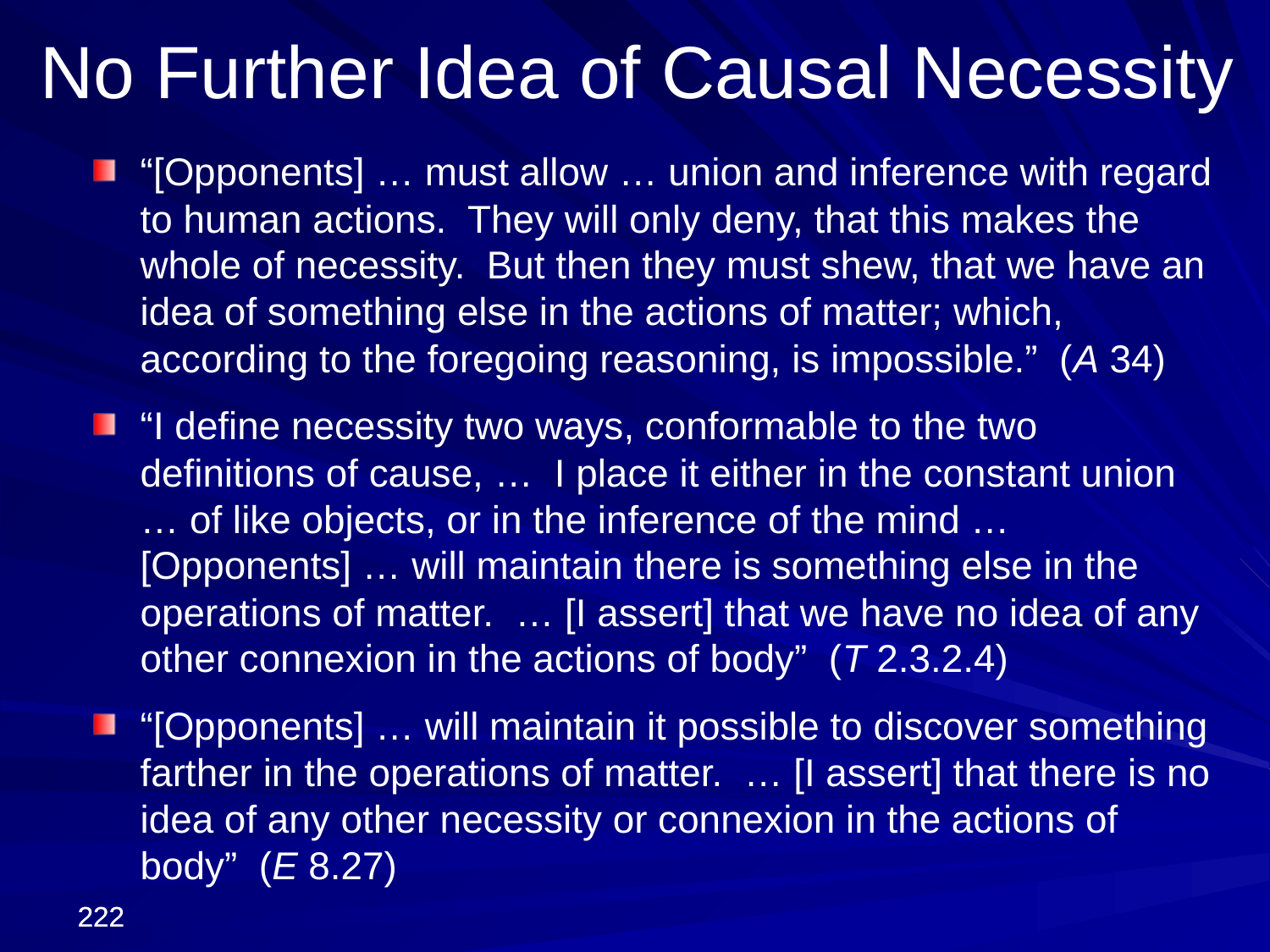

No Further Idea of Causal Necessity
“[Opponents] … must allow … union and inference with regard to human actions.  They will only deny, that this makes the whole of necessity.  But then they must shew, that we have an idea of something else in the actions of matter; which, according to the foregoing reasoning, is impossible.”  (A 34)
“I define necessity two ways, conformable to the two definitions of cause, …  I place it either in the constant union … of like objects, or in the inference of the mind …  [Opponents] … will maintain there is something else in the operations of matter.  … [I assert] that we have no idea of any other connexion in the actions of body”  (T 2.3.2.4)
“[Opponents] … will maintain it possible to discover something farther in the operations of matter.  … [I assert] that there is no idea of any other necessity or connexion in the actions of body”  (E 8.27)
222
222